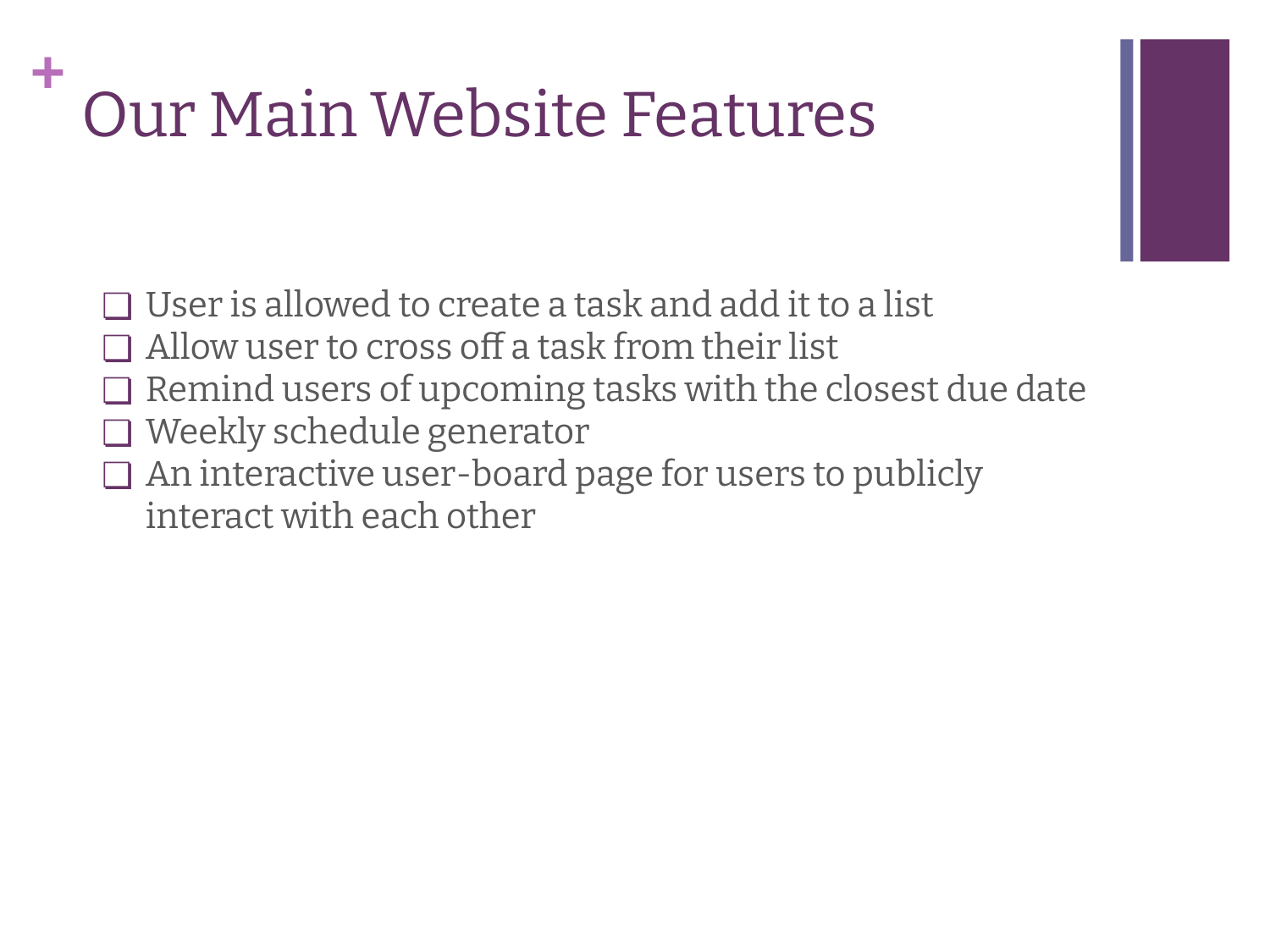

# Our Main Website Features
User is allowed to create a task and add it to a list
Allow user to cross off a task from their list
Remind users of upcoming tasks with the closest due date
Weekly schedule generator
An interactive user-board page for users to publicly interact with each other